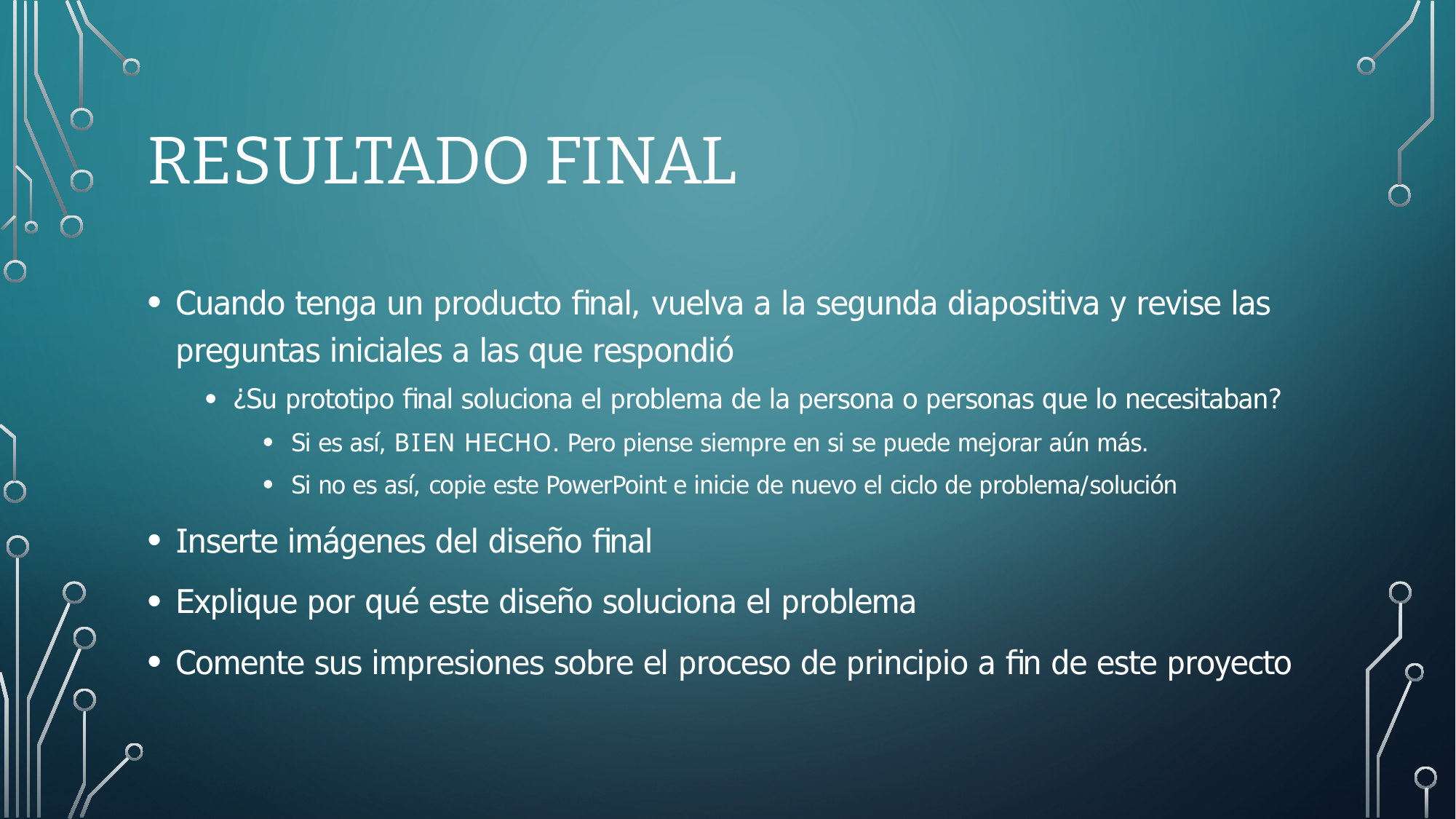

# Resultado final
Cuando tenga un producto final, vuelva a la segunda diapositiva y revise las preguntas iniciales a las que respondió
¿Su prototipo final soluciona el problema de la persona o personas que lo necesitaban?
Si es así, BIEN HECHO. Pero piense siempre en si se puede mejorar aún más.
Si no es así, copie este PowerPoint e inicie de nuevo el ciclo de problema/solución
Inserte imágenes del diseño final
Explique por qué este diseño soluciona el problema
Comente sus impresiones sobre el proceso de principio a fin de este proyecto